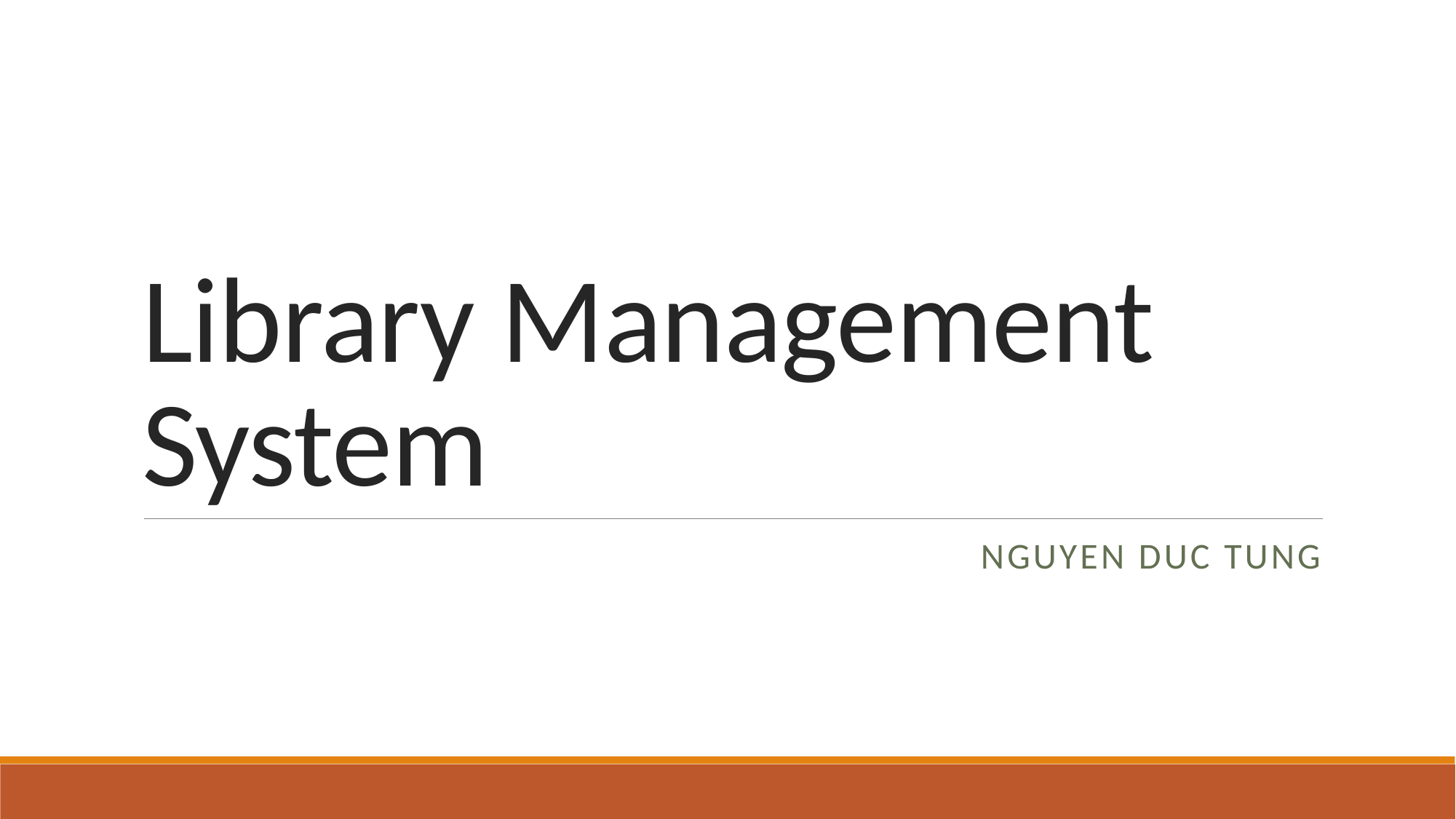

# Library Management System
Nguyen Duc Tung